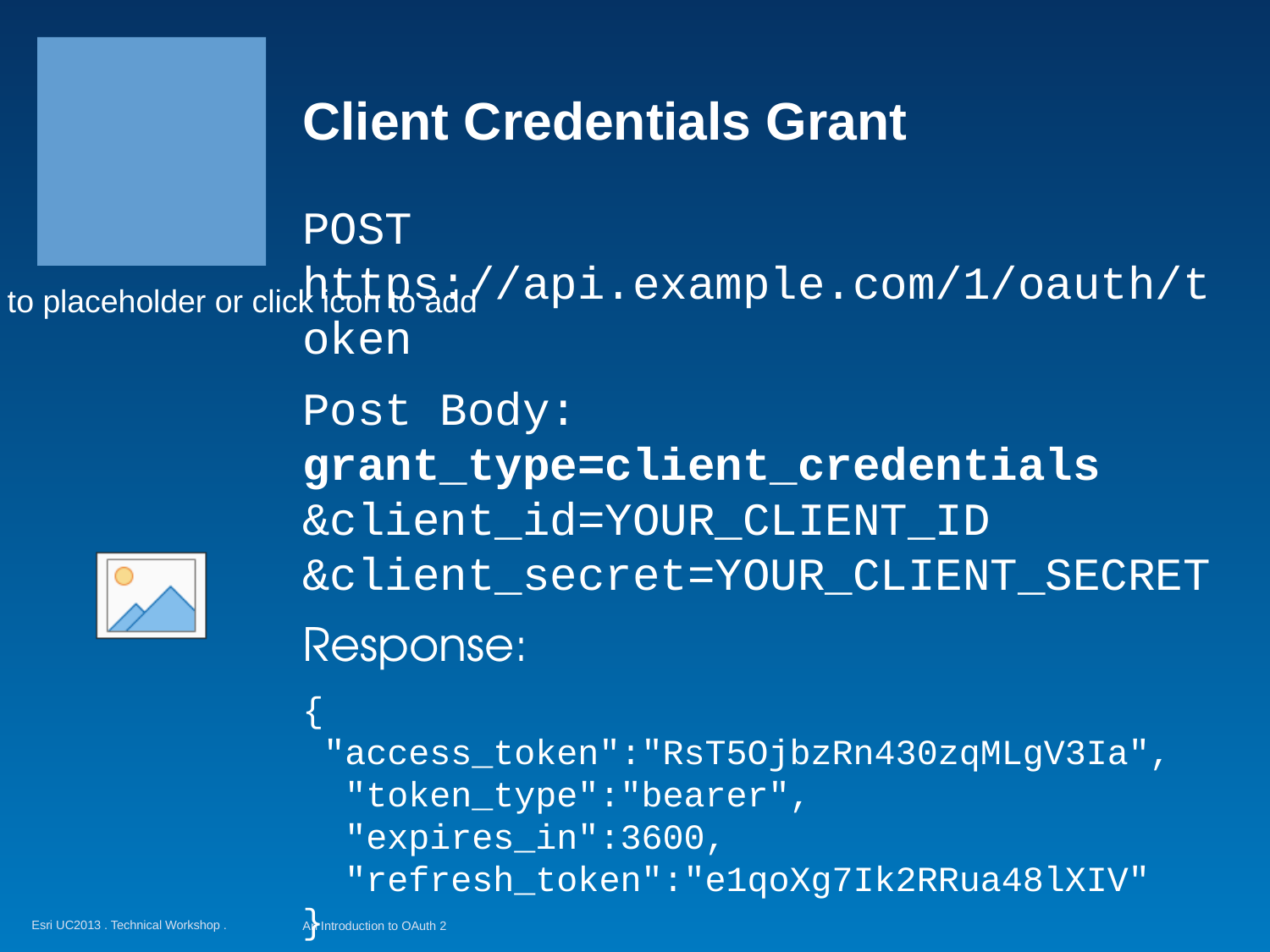

# Client Credentials Grant
POST https://api.example.com/1/oauth/token
Post Body:
grant_type=client_credentials
&client_id=YOUR_CLIENT_ID
&client_secret=YOUR_CLIENT_SECRET
Response:
{
 "access_token":"RsT5OjbzRn430zqMLgV3Ia",
  "token_type":"bearer",
  "expires_in":3600,
  "refresh_token":"e1qoXg7Ik2RRua48lXIV"
}

An Introduction to OAuth 2